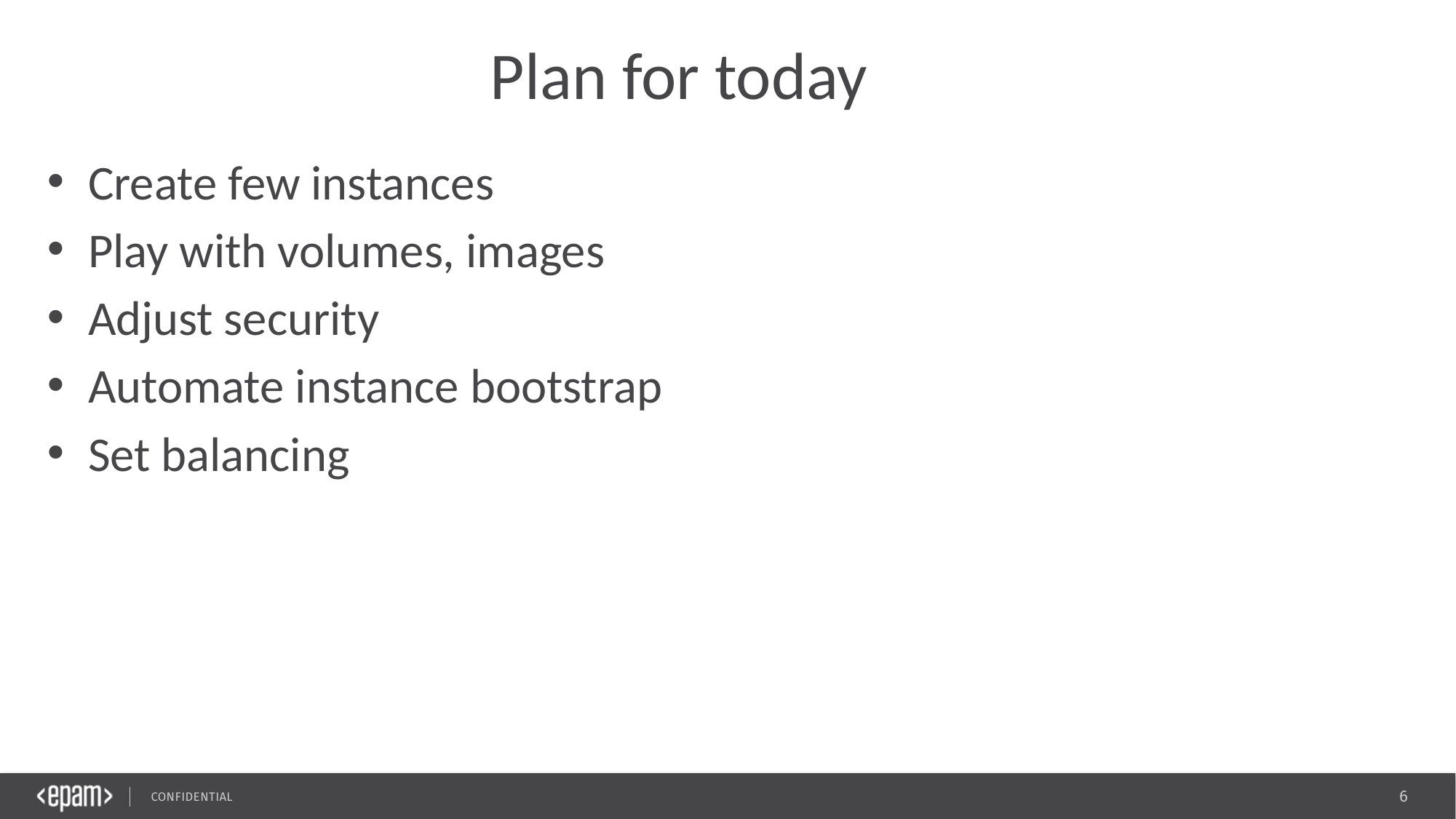

# Plan for today
Create few instances
Play with volumes, images
Adjust security
Automate instance bootstrap
Set balancing